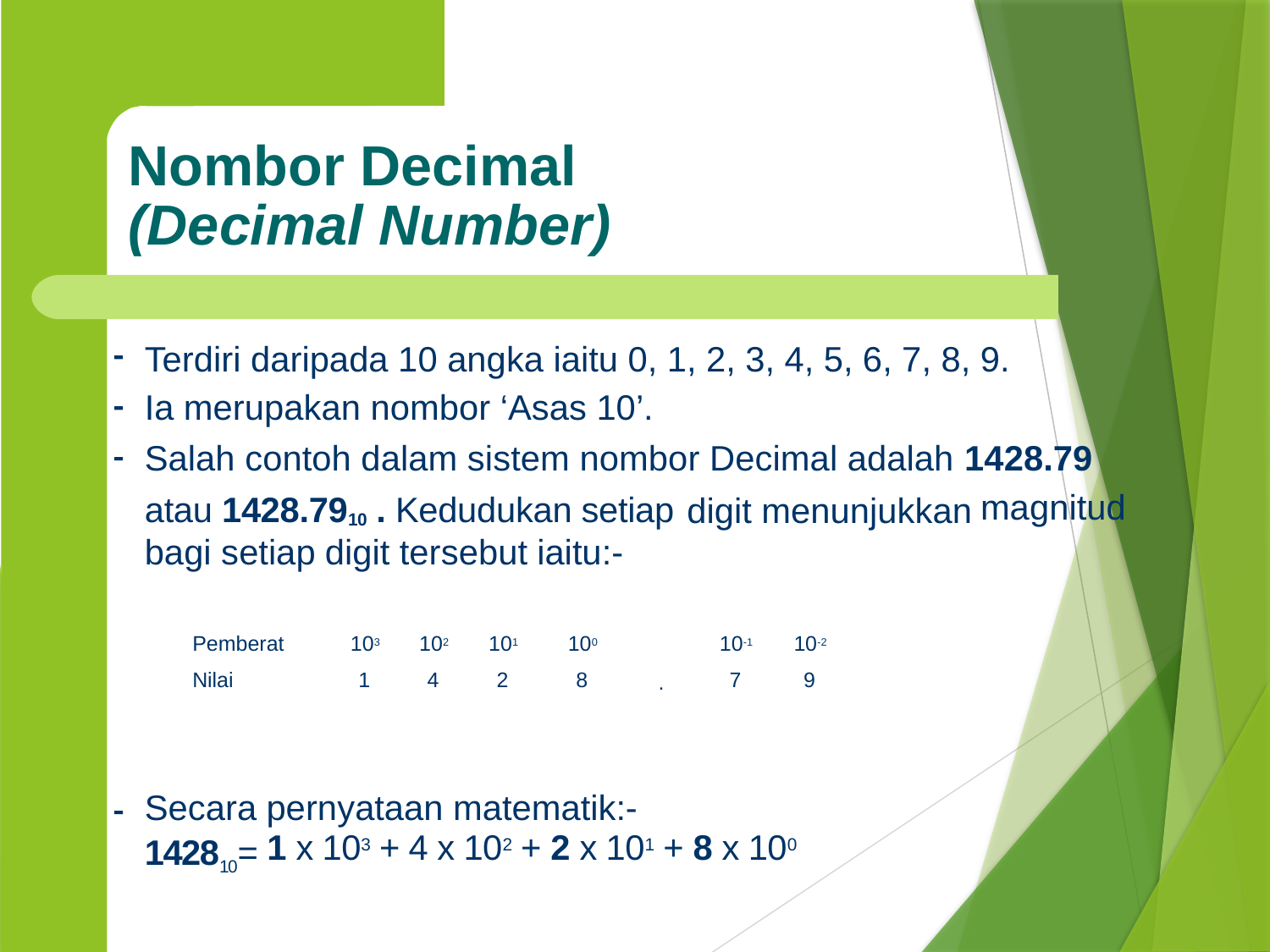

Nombor Decimal (Decimal Number)

−
−
−
Terdiri daripada 10 angka iaitu 0, 1, 2, 3, 4, 5, 6, 7, 8, 9.
Ia merupakan nombor ‘Asas 10’.
Salah contoh dalam sistem nombor Decimal adalah 1428.79
atau 1428.7910  . Kedudukan setiap
magnitud
digit menunjukkan
bagi setiap
digit
tersebut
iaitu:-
Pemberat
Nilai
103
1
102
4
101
2
100
8
10-1
7
10-2
9
.
−
Secara
142810=
pernyataan matematik:-
1 x 103  + 4 x 102  + 2 x 101  + 8 x 100